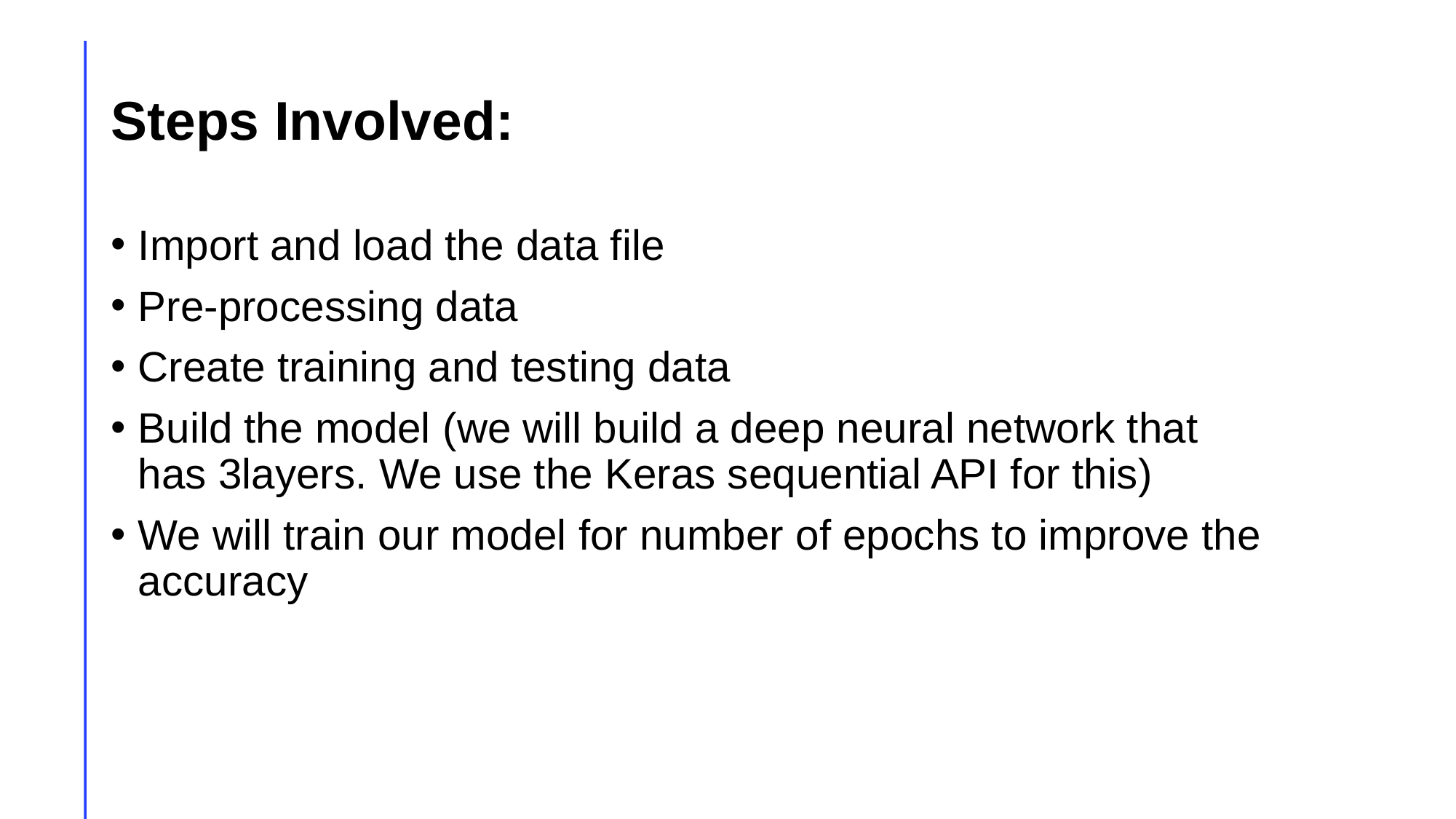

# Steps Involved:
Import and load the data file
Pre-processing data
Create training and testing data
Build the model (we will build a deep neural network that has 3layers. We use the Keras sequential API for this)
We will train our model for number of epochs to improve the accuracy